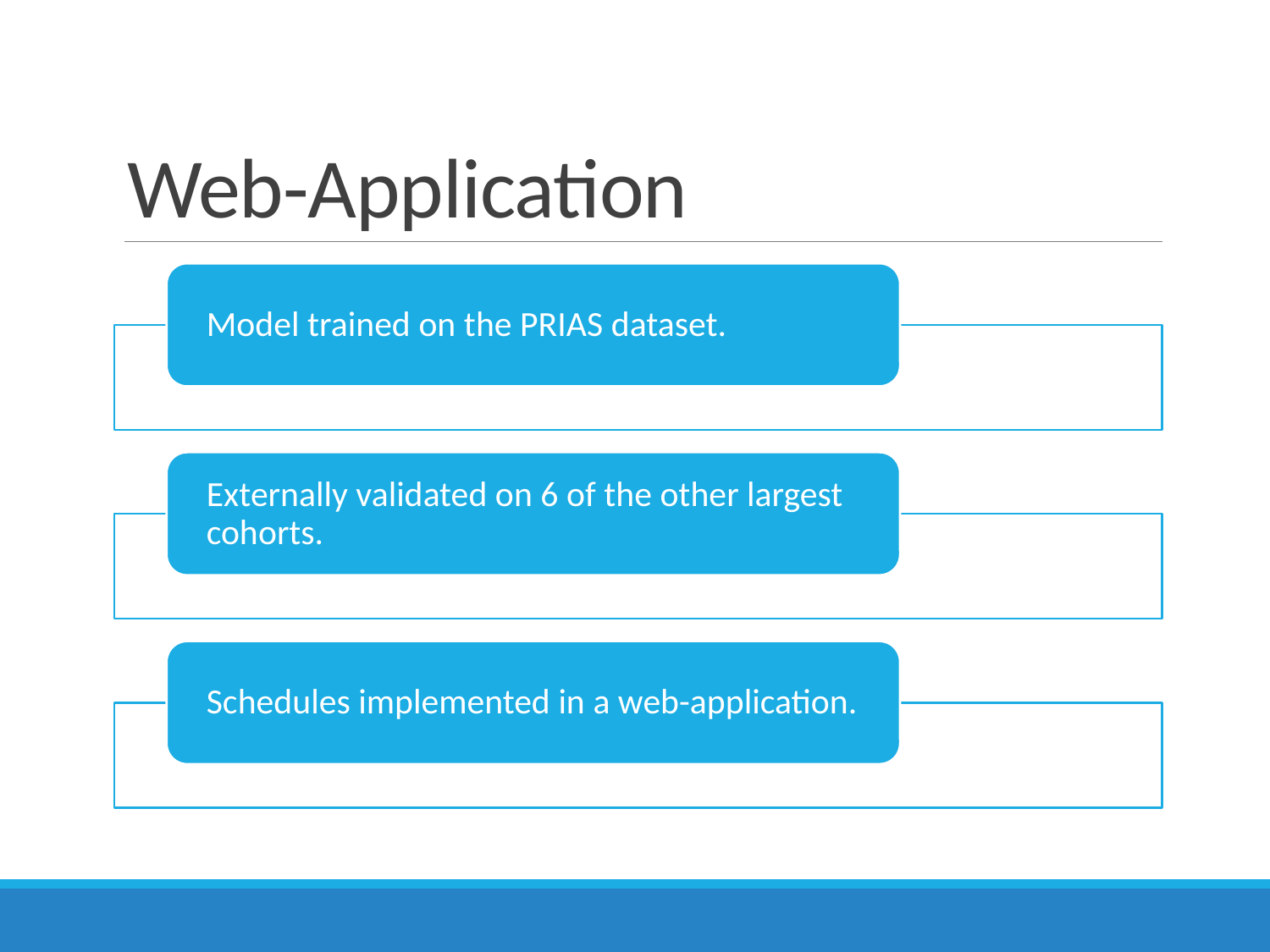

# Web-Application
Model trained on the PRIAS dataset.
Externally validated on 6 of the other largest cohorts.
Schedules implemented in a web-application.